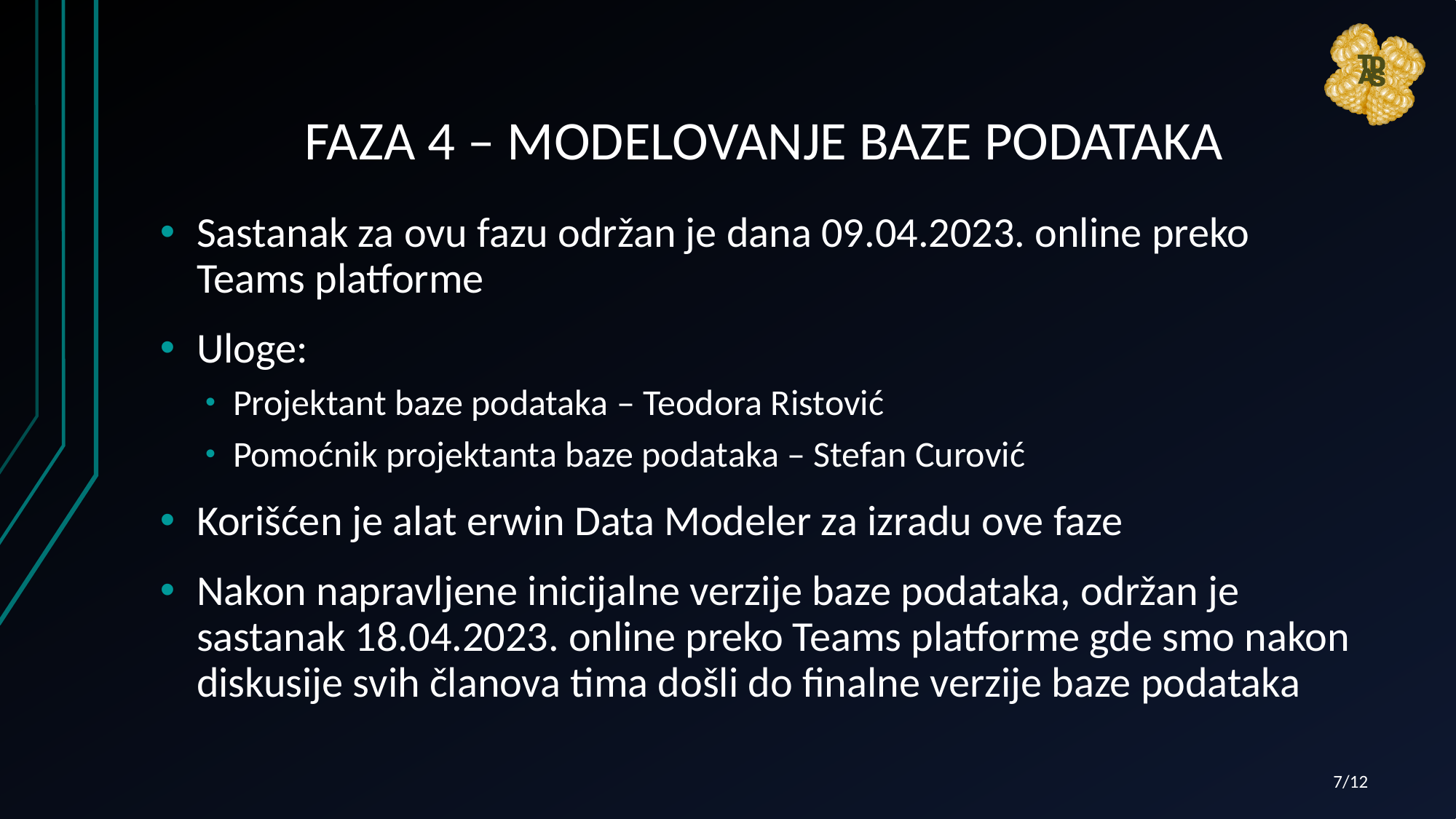

# FAZA 4 – MODELOVANJE BAZE PODATAKA
Sastanak za ovu fazu održan je dana 09.04.2023. online preko Teams platforme
Uloge:
Projektant baze podataka – Teodora Ristović
Pomoćnik projektanta baze podataka – Stefan Curović
Korišćen je alat erwin Data Modeler za izradu ove faze
Nakon napravljene inicijalne verzije baze podataka, održan je sastanak 18.04.2023. online preko Teams platforme gde smo nakon diskusije svih članova tima došli do finalne verzije baze podataka
7/12